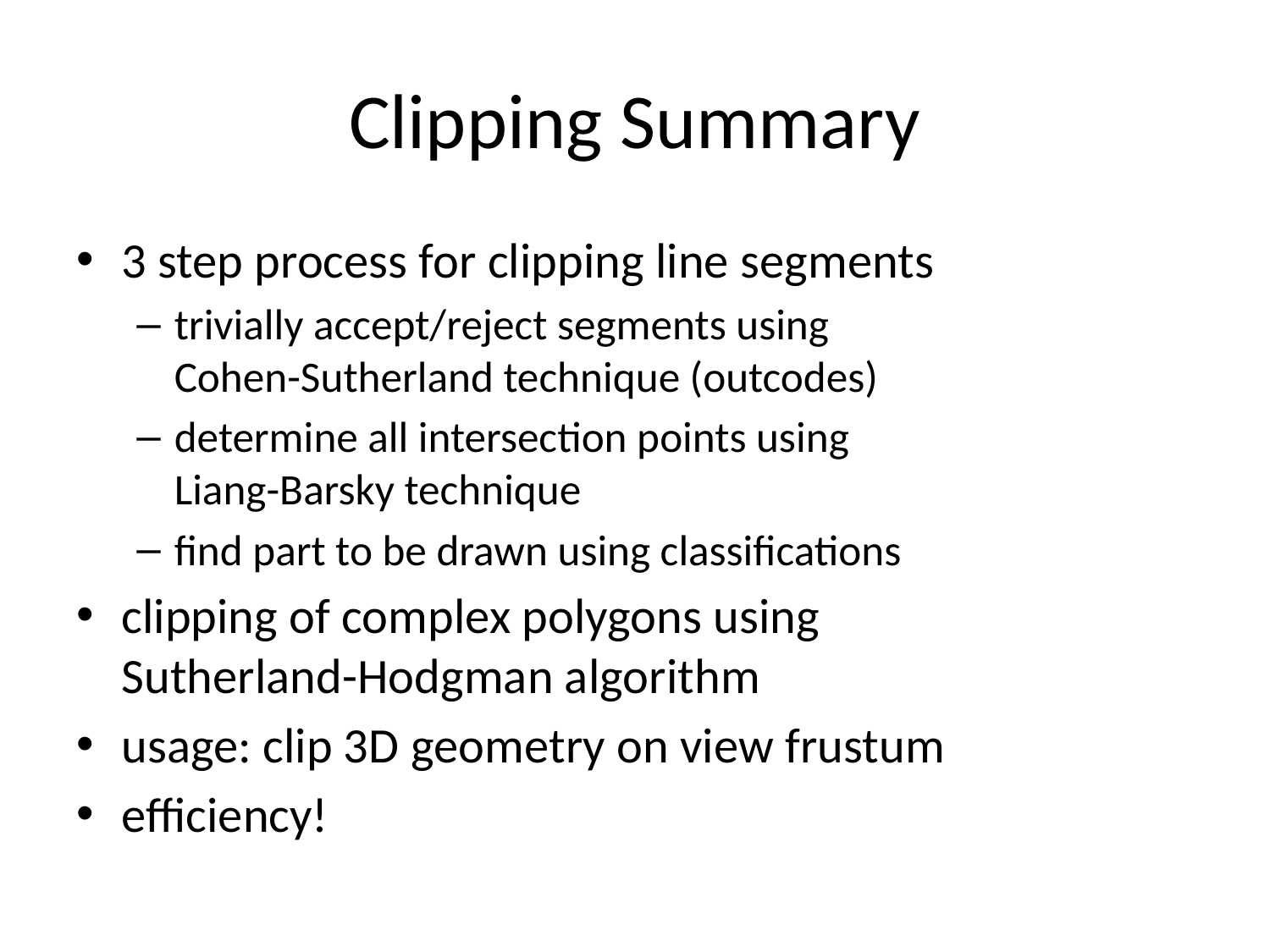

# Clipping Summary
3 step process for clipping line segments
trivially accept/reject segments using
Cohen-Sutherland technique (outcodes)
determine all intersection points using
Liang-Barsky technique
find part to be drawn using classifications
clipping of complex polygons using
Sutherland-Hodgman algorithm
usage: clip 3D geometry on view frustum
efficiency!